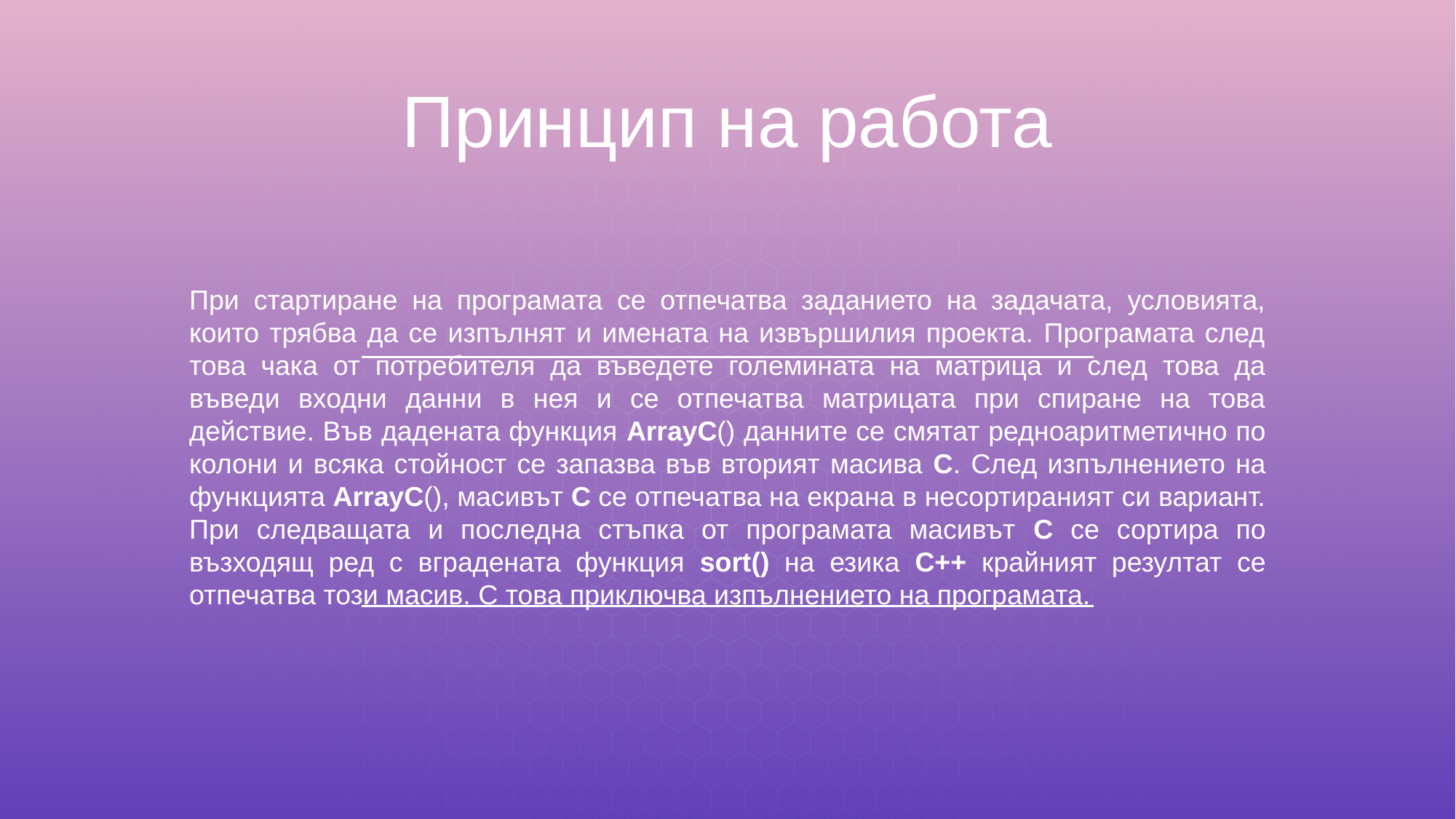

Принцип на работа
При стартиране на програмата се отпечатва заданието на задачата, условията, които трябва да се изпълнят и имената на извършилия проекта. Програмата след това чака от потребителя да въведете големината на матрица и след това да въведи входни данни в нея и се отпечатва матрицата при спиране на това действие. Във дадената функция ArrayC() данните се смятат редноаритметично по колони и всяка стойност се запазва във вторият масива С. След изпълнението на функцията ArrayC(), масивът С се отпечатва на екрана в несортираният си вариант. При следващата и последна стъпка от програмата масивът С се сортира по възходящ ред с вградената функция sort() на езика C++ крайният резултат се отпечатва този масив. С това приключва изпълнението на програмата.